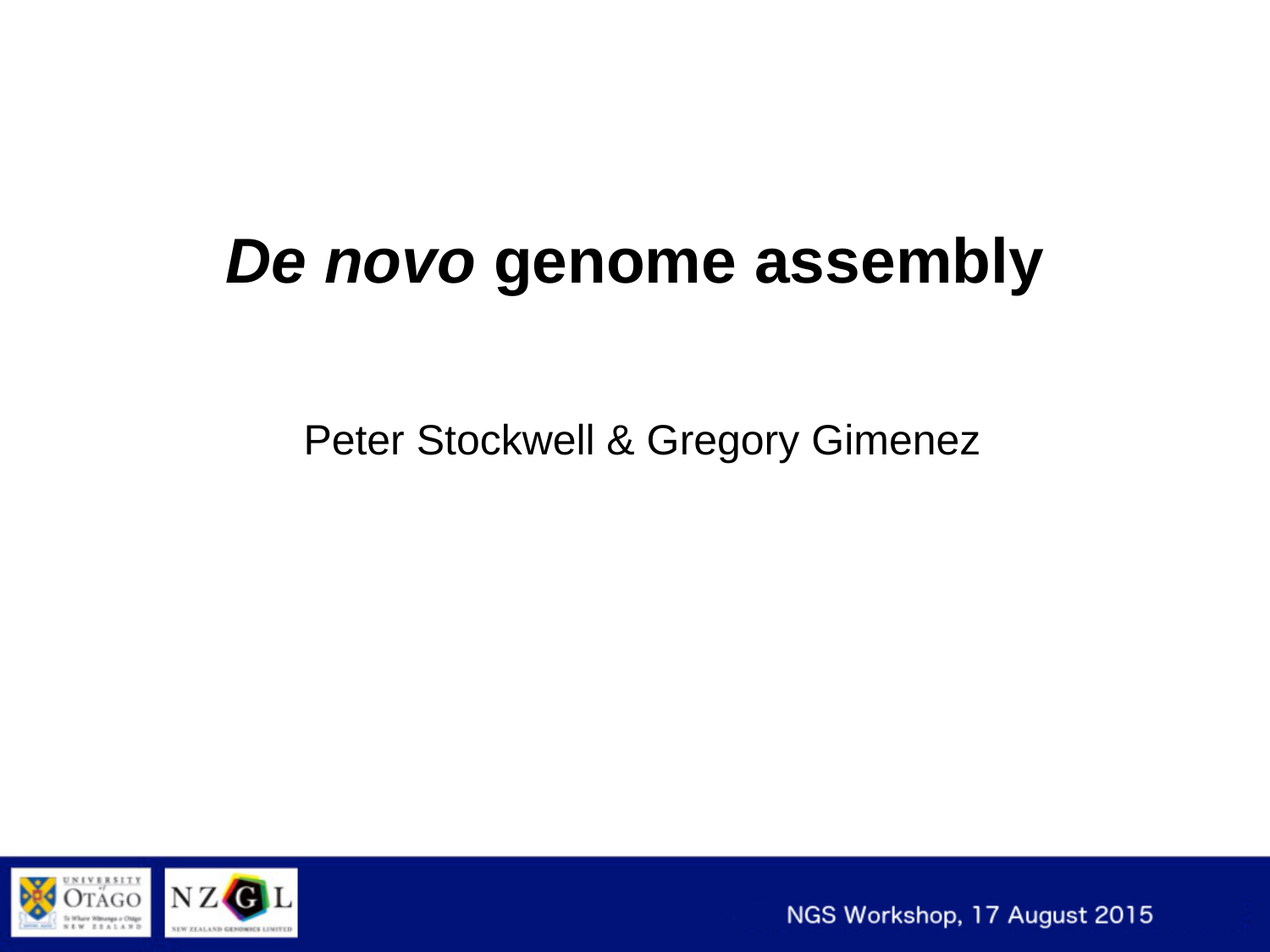

De novo genome assembly
Peter Stockwell & Gregory Gimenez